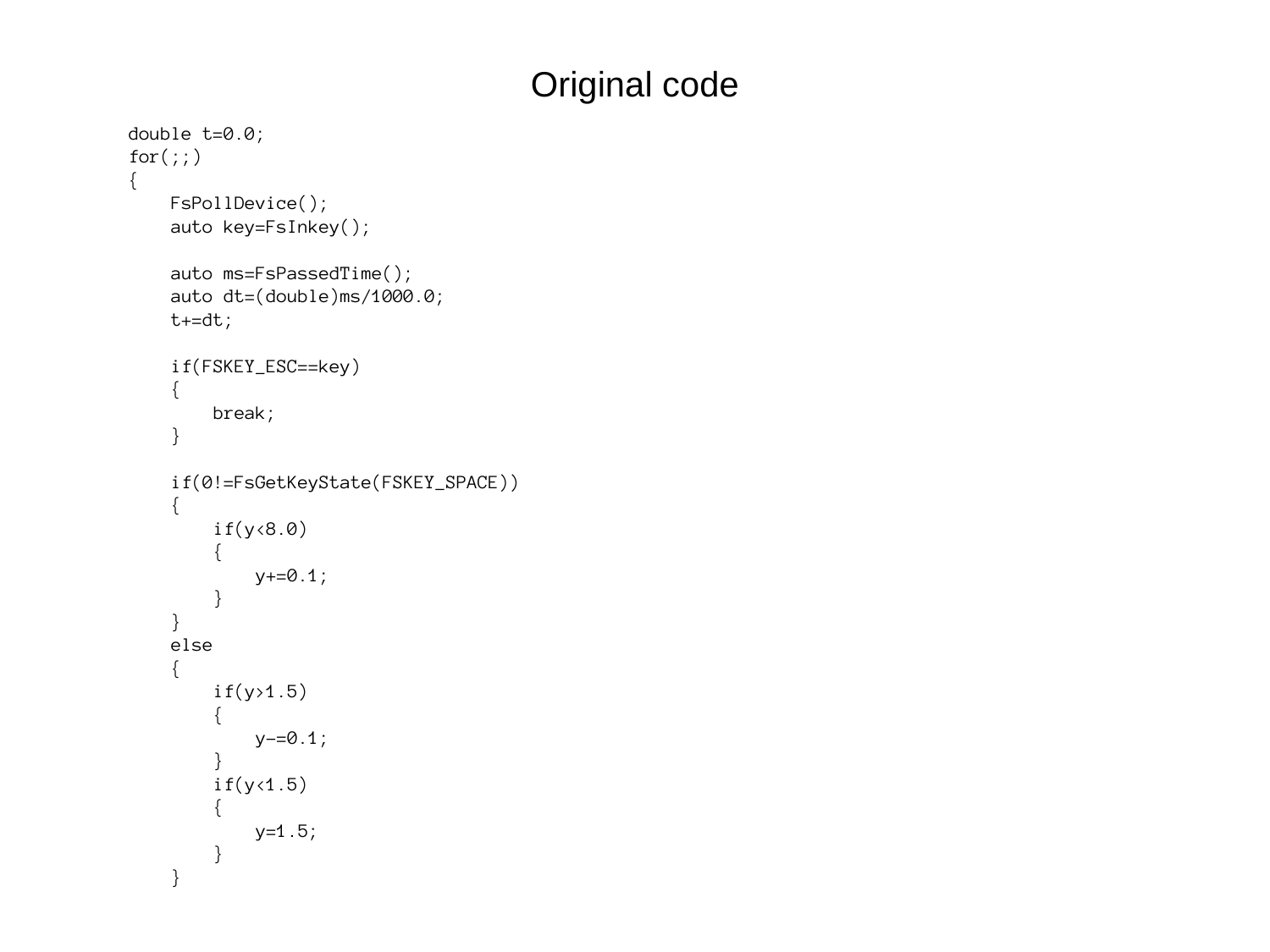

# Original code
    double t=0.0;
    for(;;)
    {
        FsPollDevice();
        auto key=FsInkey();

        auto ms=FsPassedTime();
        auto dt=(double)ms/1000.0;
        t+=dt;

        if(FSKEY_ESC==key)
        {
            break;
        }

        if(0!=FsGetKeyState(FSKEY_SPACE))
        {
            if(y<8.0)
            {
                y+=0.1;
            }
        }
        else
        {
            if(y>1.5)
            {
                y-=0.1;
            }
            if(y<1.5)
            {
                y=1.5;
            }
        }